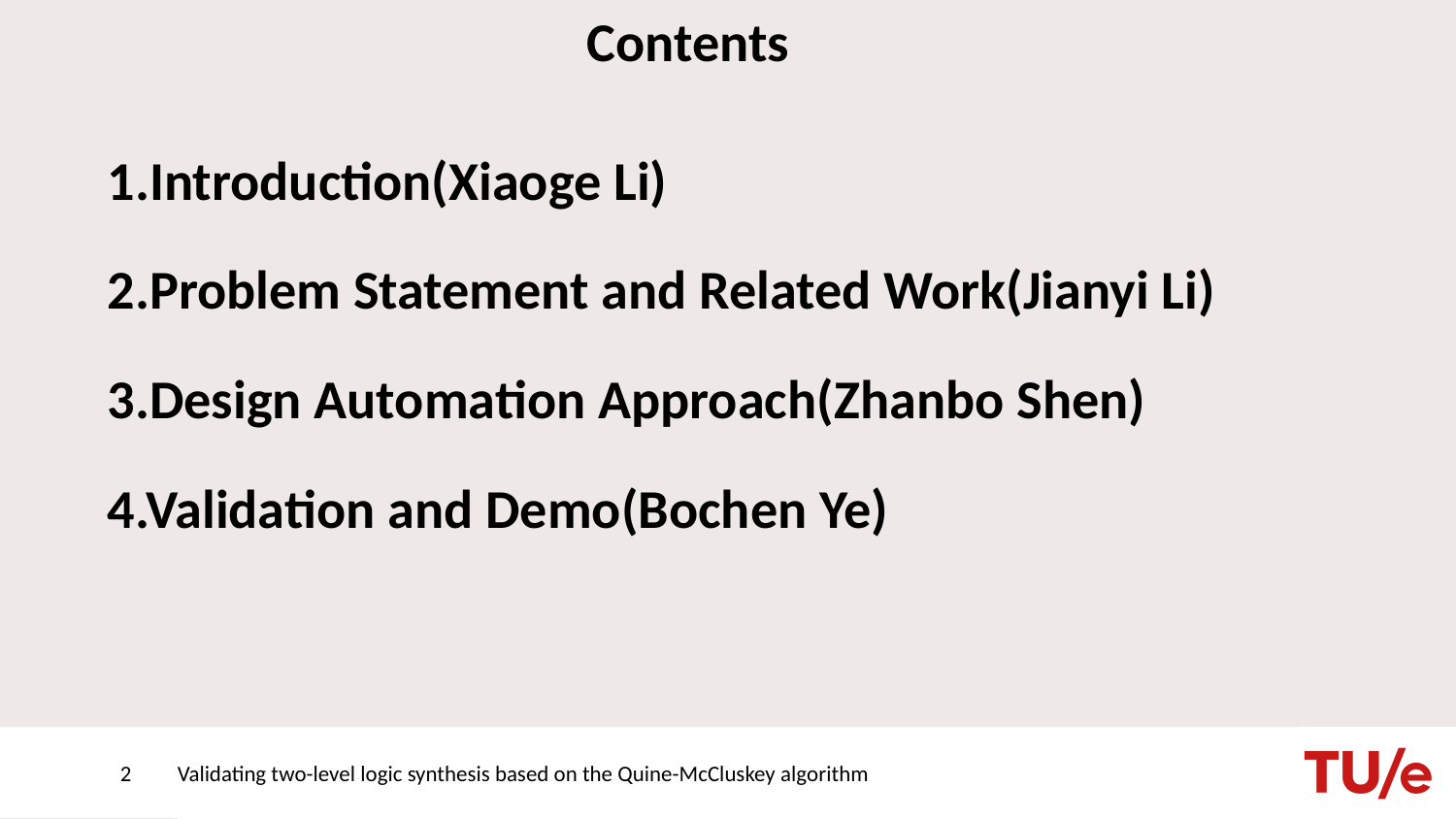

Contents
# 1.Introduction(Xiaoge Li) 2.Problem Statement and Related Work(Jianyi Li) 3.Design Automation Approach(Zhanbo Shen) 4.Validation and Demo(Bochen Ye)
2
Validating two-level logic synthesis based on the Quine-McCluskey algorithm